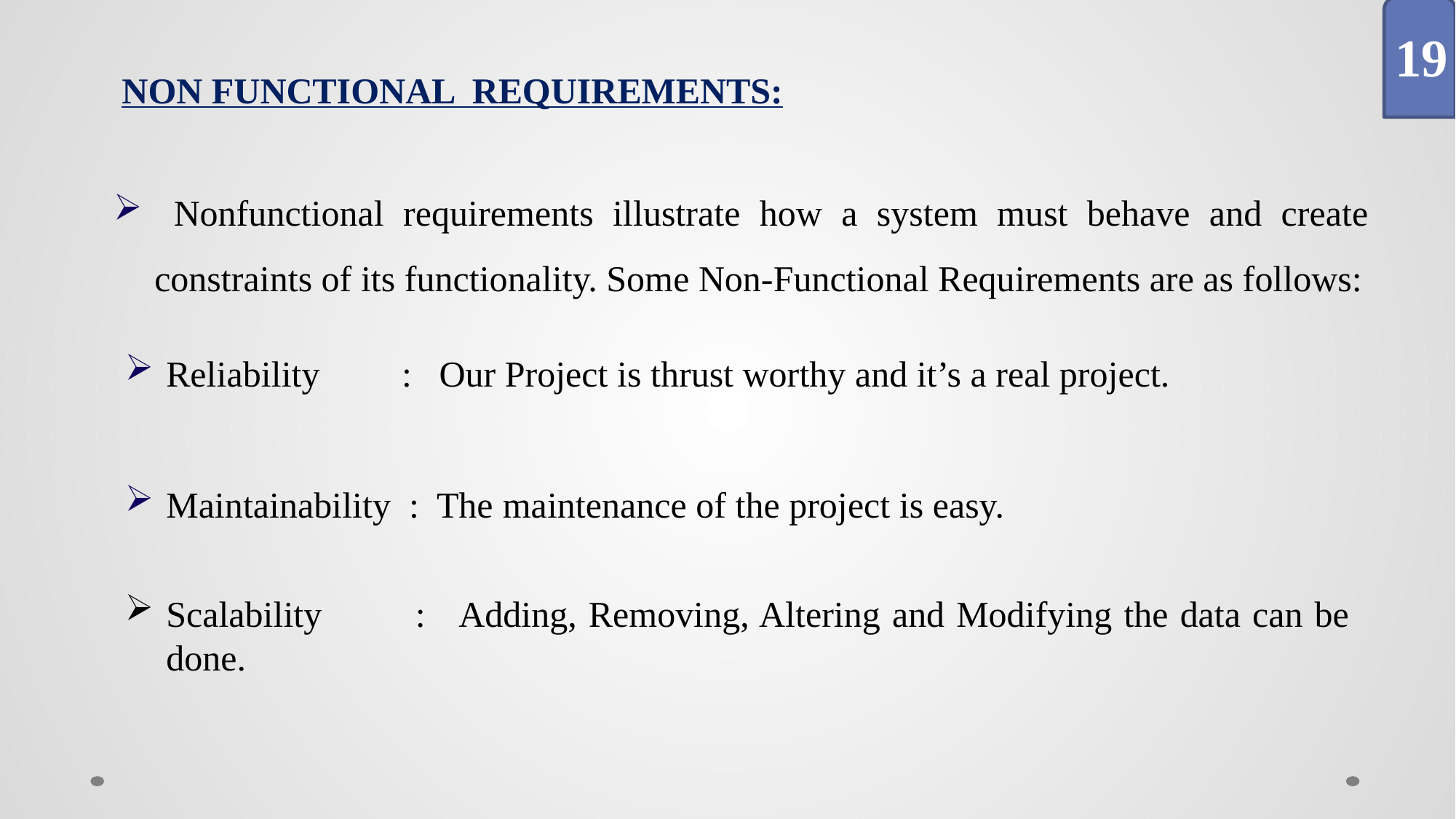

19
NON FUNCTIONAL  REQUIREMENTS:
 Nonfunctional requirements illustrate how a system must behave and create constraints of its functionality. Some Non-Functional Requirements are as follows:

Reliability         :   Our Project is thrust worthy and it’s a real project.

Maintainability  :  The maintenance of the project is easy.

Scalability        :   Adding, Removing, Altering and Modifying the data can be   done.